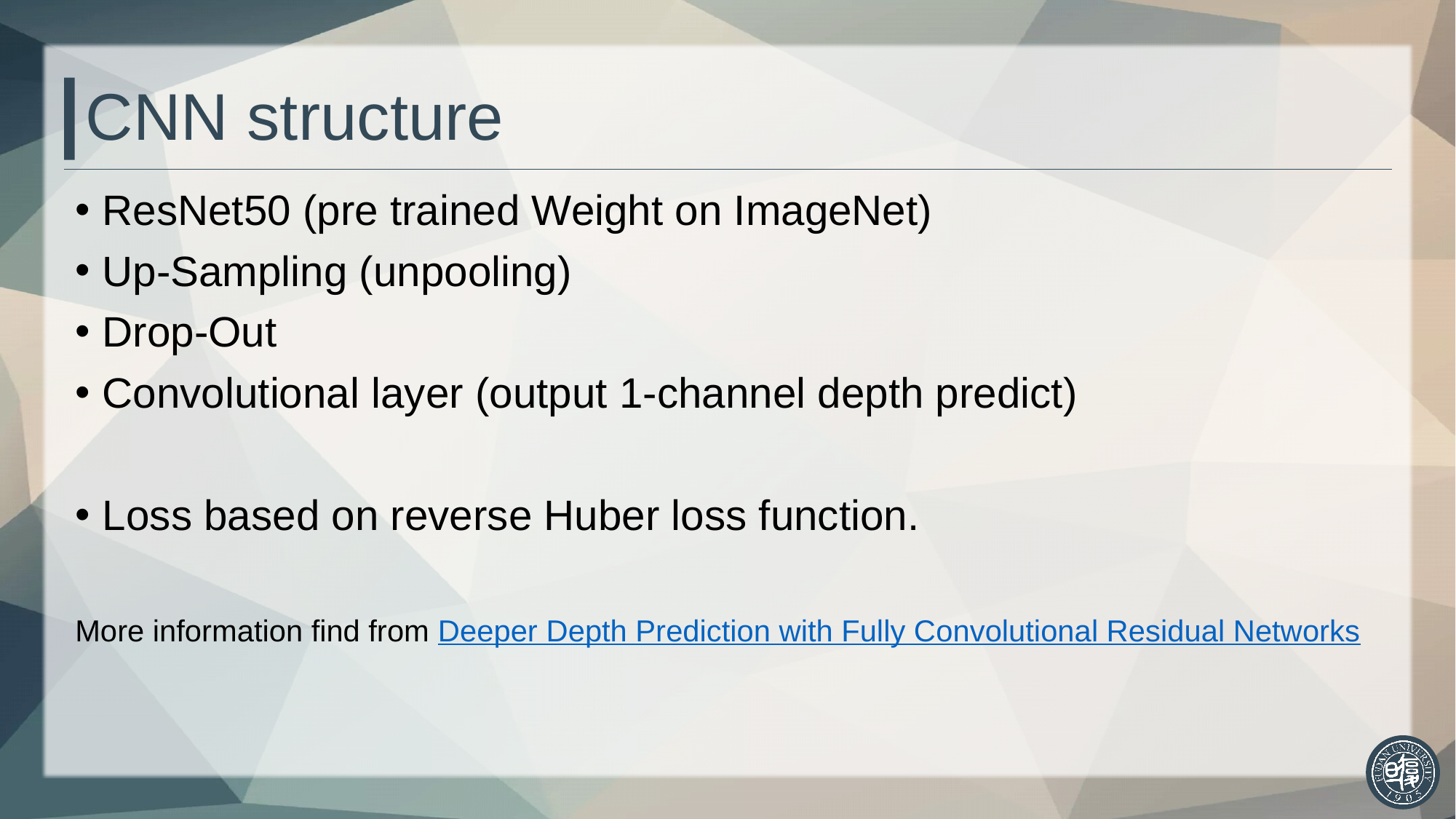

# CNN structure
ResNet50 (pre trained Weight on ImageNet)
Up-Sampling (unpooling)
Drop-Out
Convolutional layer (output 1-channel depth predict)

Loss based on reverse Huber loss function.

More information find from Deeper Depth Prediction with Fully Convolutional Residual Networks